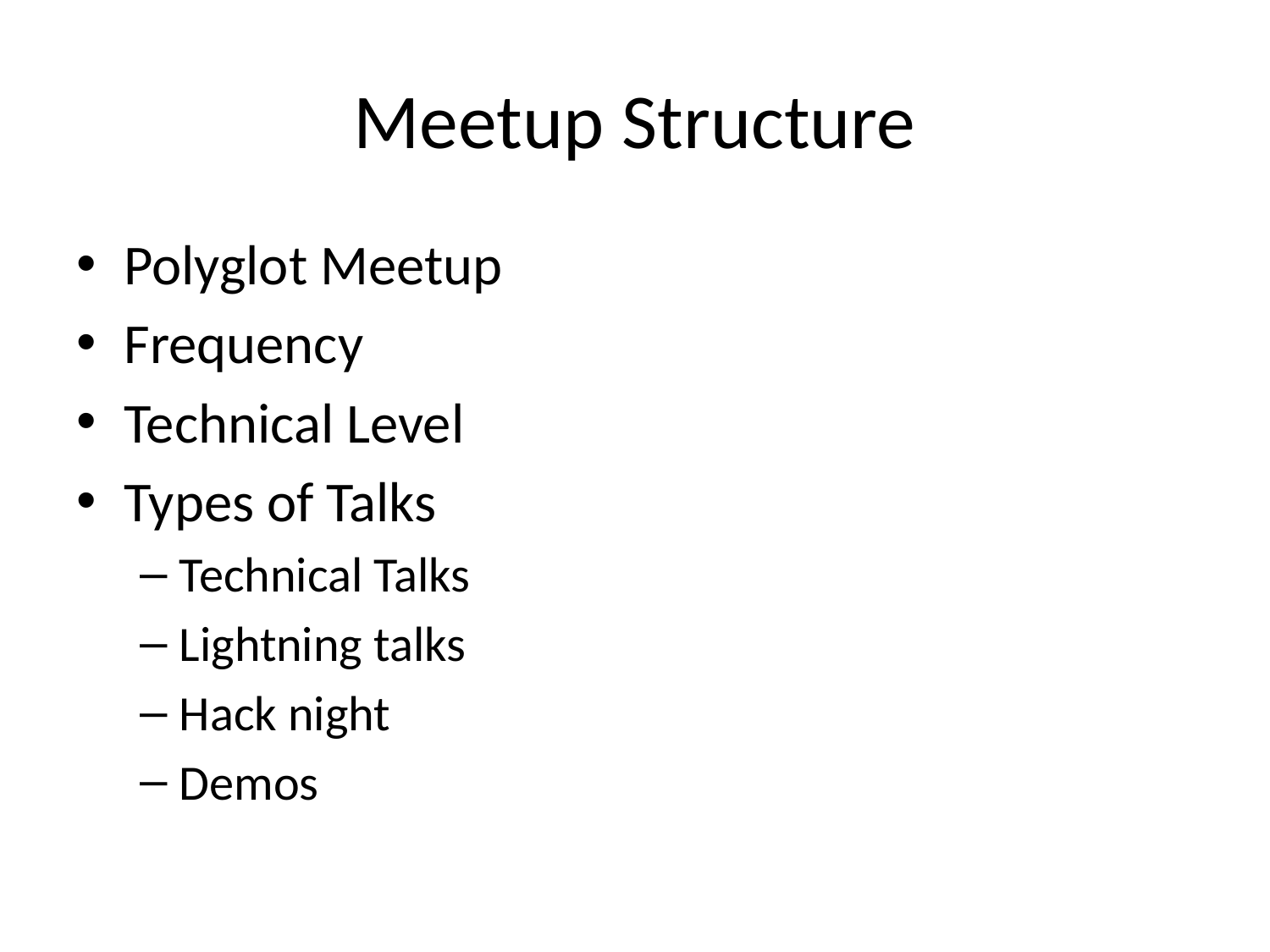

# Meetup Structure
Polyglot Meetup
Frequency
Technical Level
Types of Talks
Technical Talks
Lightning talks
Hack night
Demos